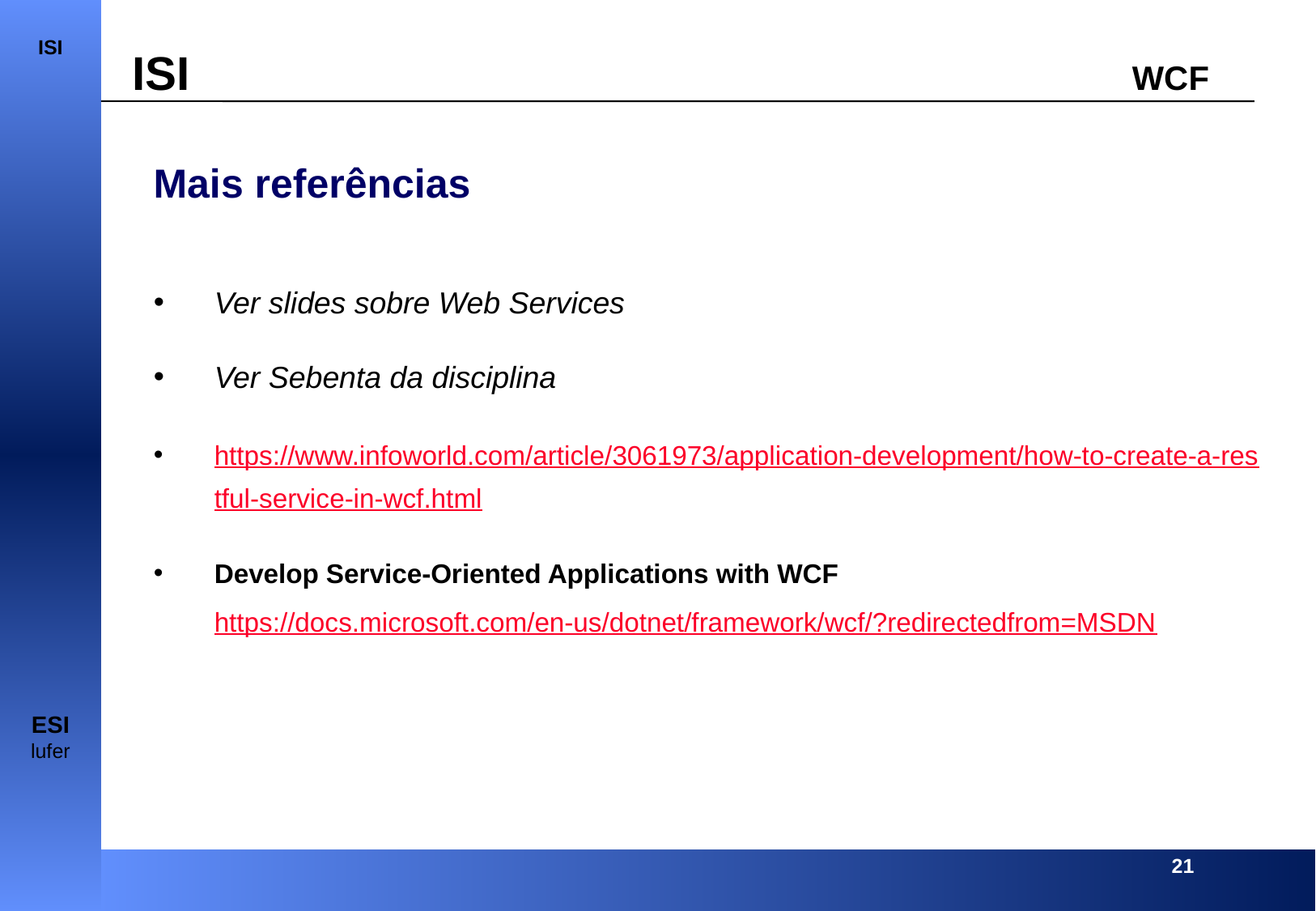

Mais referências
Ver slides sobre Web Services
Ver Sebenta da disciplina
https://www.infoworld.com/article/3061973/application-development/how-to-create-a-restful-service-in-wcf.html
Develop Service-Oriented Applications with WCF
https://docs.microsoft.com/en-us/dotnet/framework/wcf/?redirectedfrom=MSDN